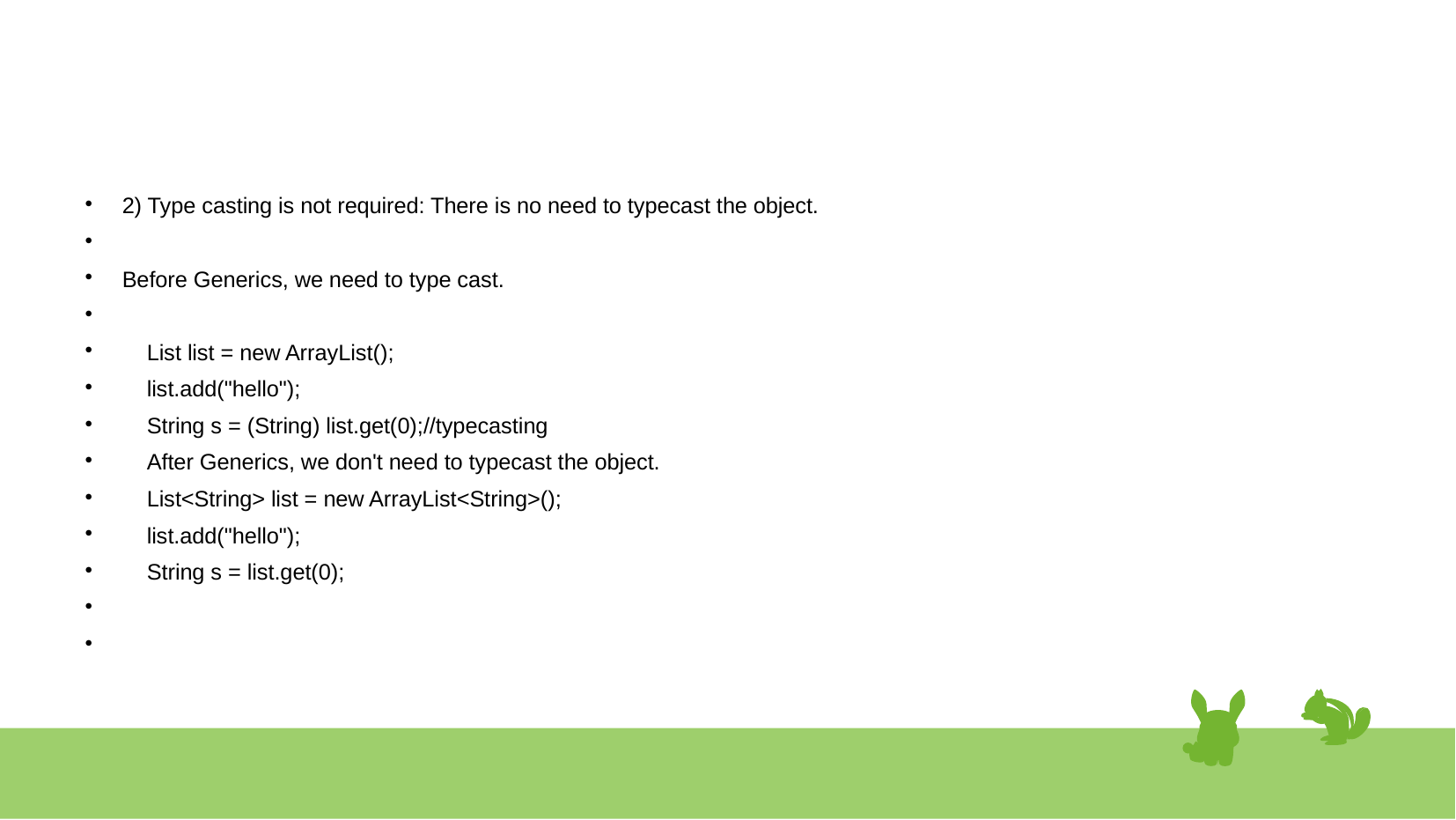

#
2) Type casting is not required: There is no need to typecast the object.

Before Generics, we need to type cast.

    List list = new ArrayList();
    list.add("hello");
    String s = (String) list.get(0);//typecasting
    After Generics, we don't need to typecast the object.
    List<String> list = new ArrayList<String>();
    list.add("hello");
    String s = list.get(0);